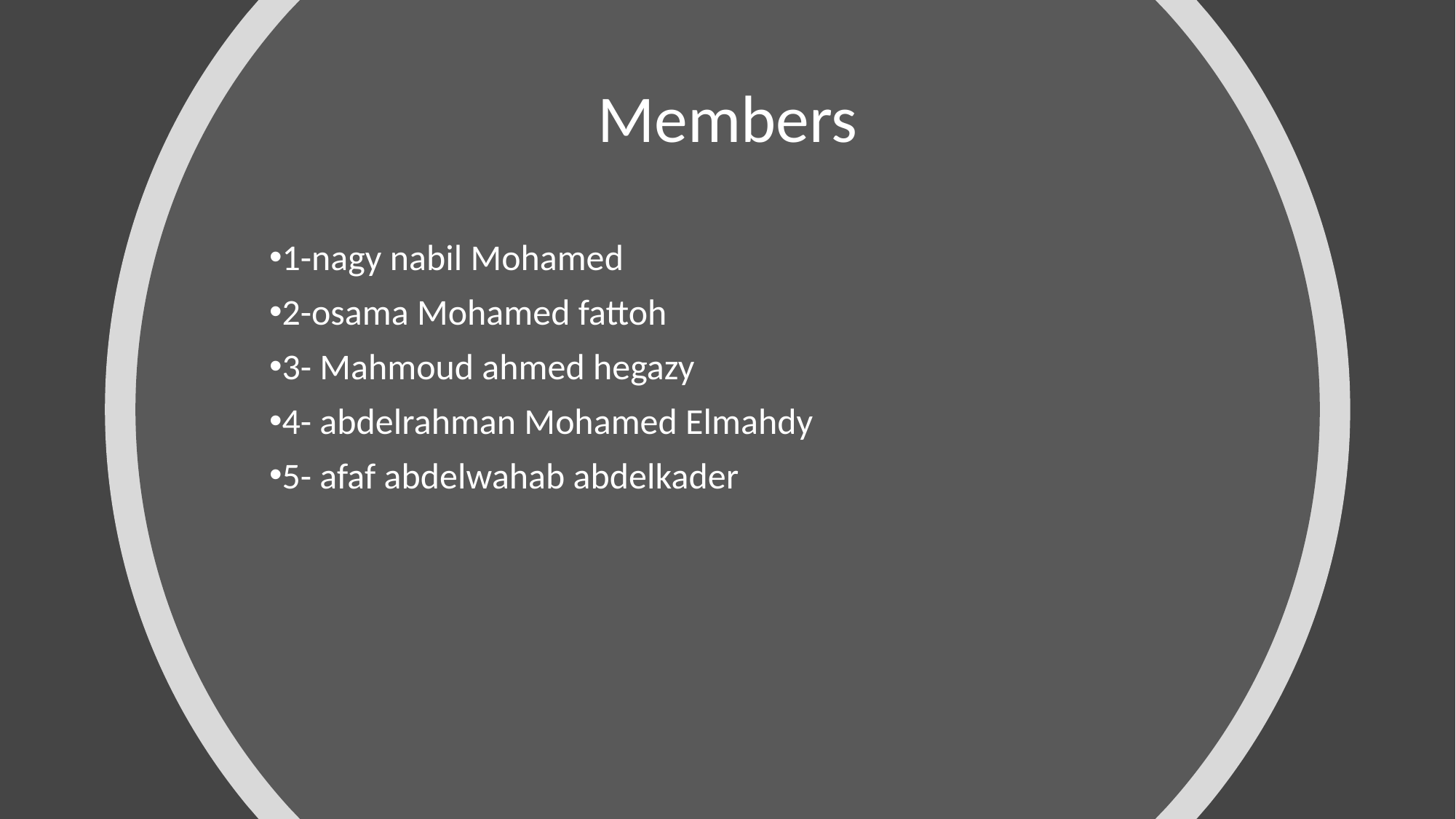

# Members
1-nagy nabil Mohamed
2-osama Mohamed fattoh
3- Mahmoud ahmed hegazy
4- abdelrahman Mohamed Elmahdy
5- afaf abdelwahab abdelkader